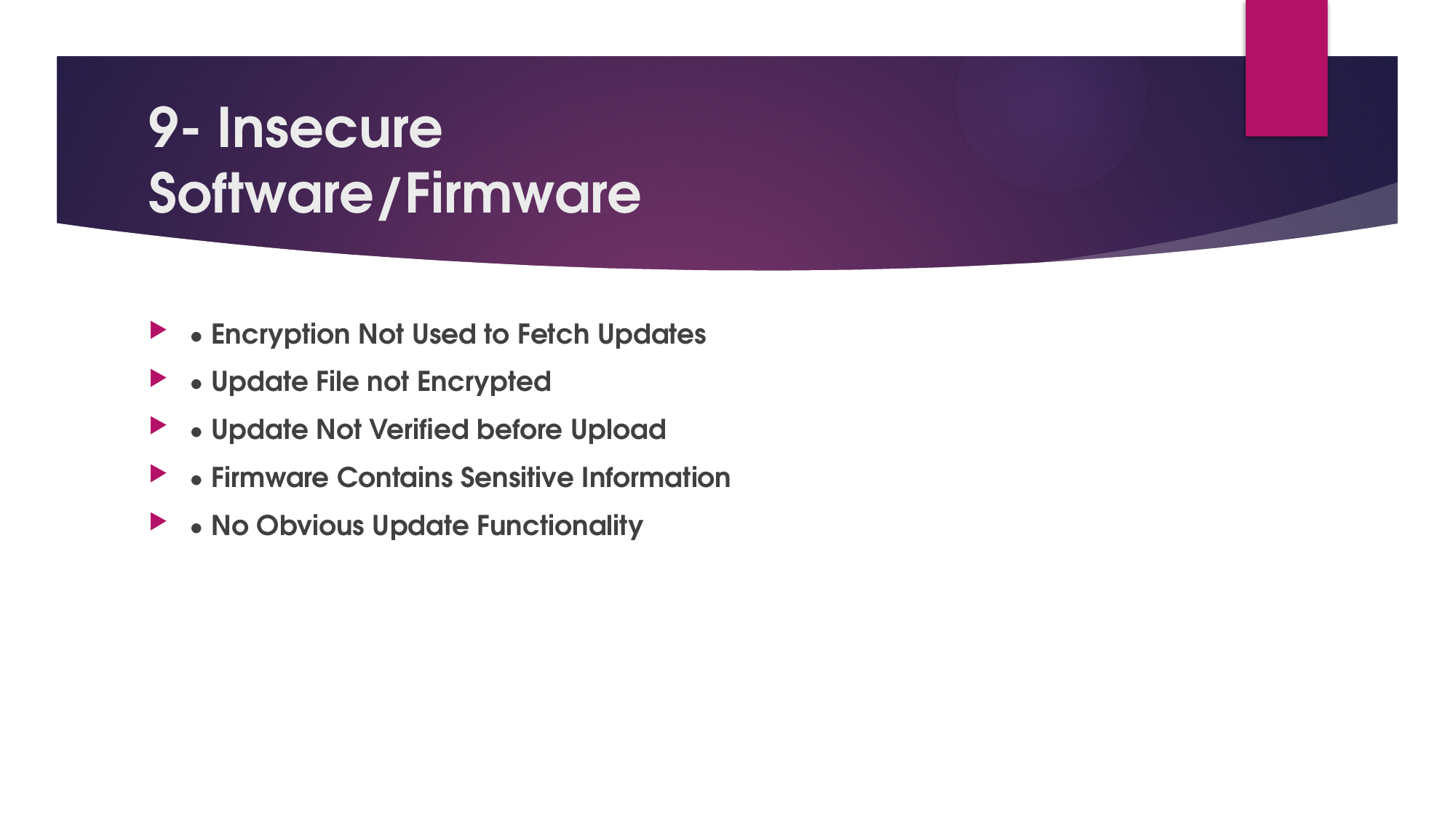

# 9- Insecure Software/Firmware
• Encryption Not Used to Fetch Updates
• Update File not Encrypted
• Update Not Verified before Upload
• Firmware Contains Sensitive Information
• No Obvious Update Functionality